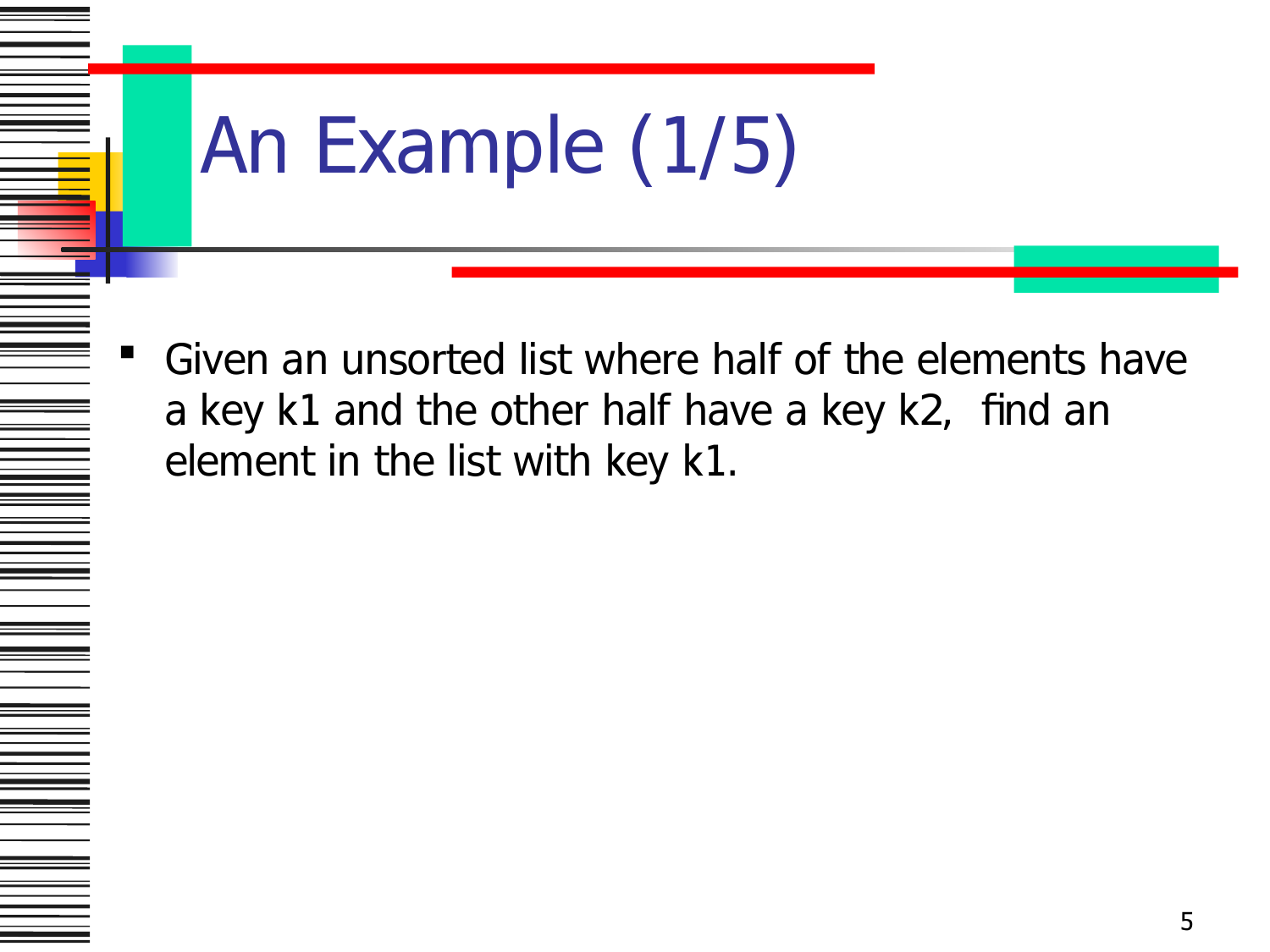

# An Example (1/5)
Given an unsorted list where half of the elements have a key k1 and the other half have a key k2,  find an element in the list with key k1.
5